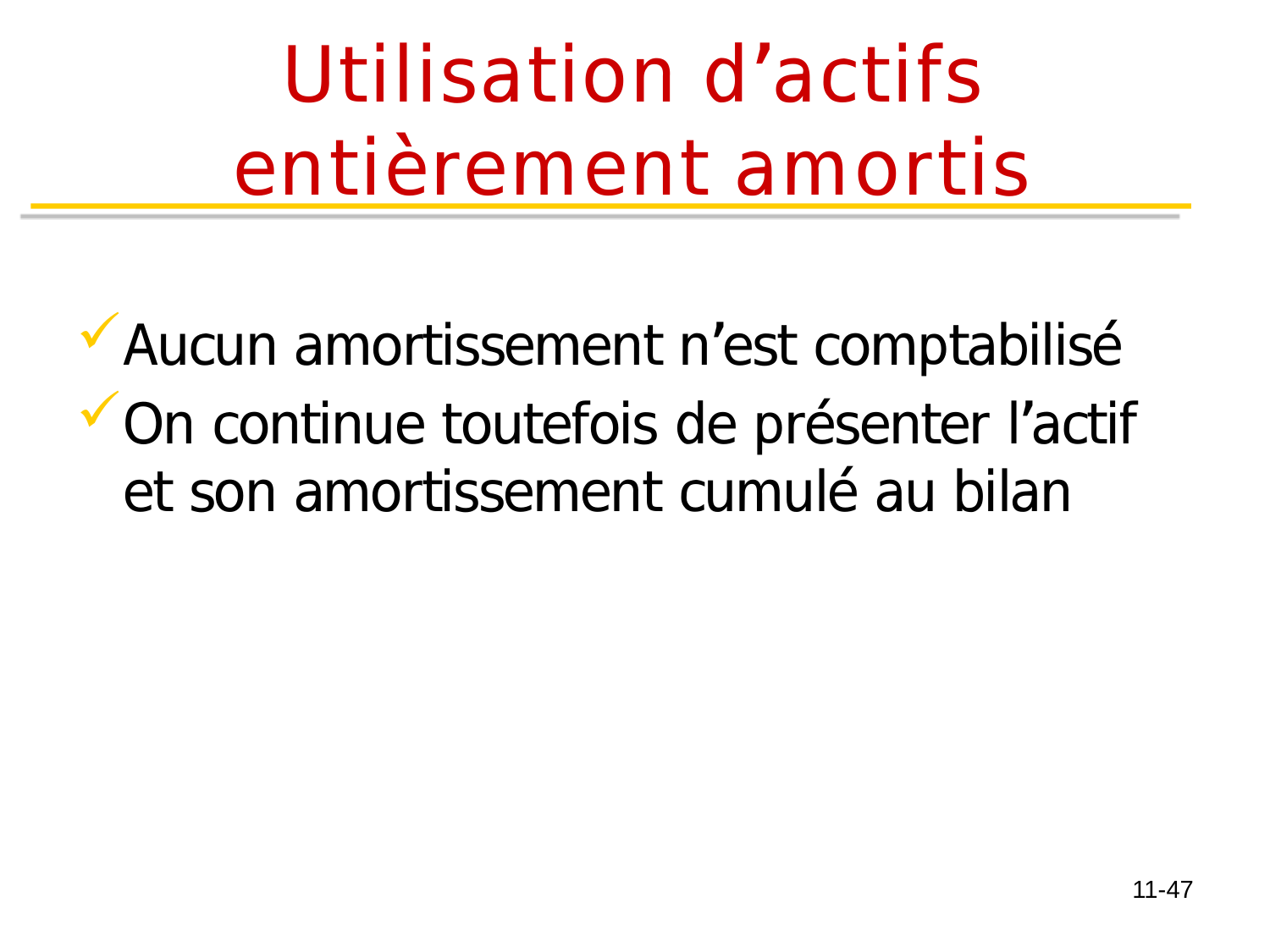

# Utilisation d’actifs entièrement amortis

Aucun amortissement n’est comptabilisé
On continue toutefois de présenter l’actif et son amortissement cumulé au bilan
11-47